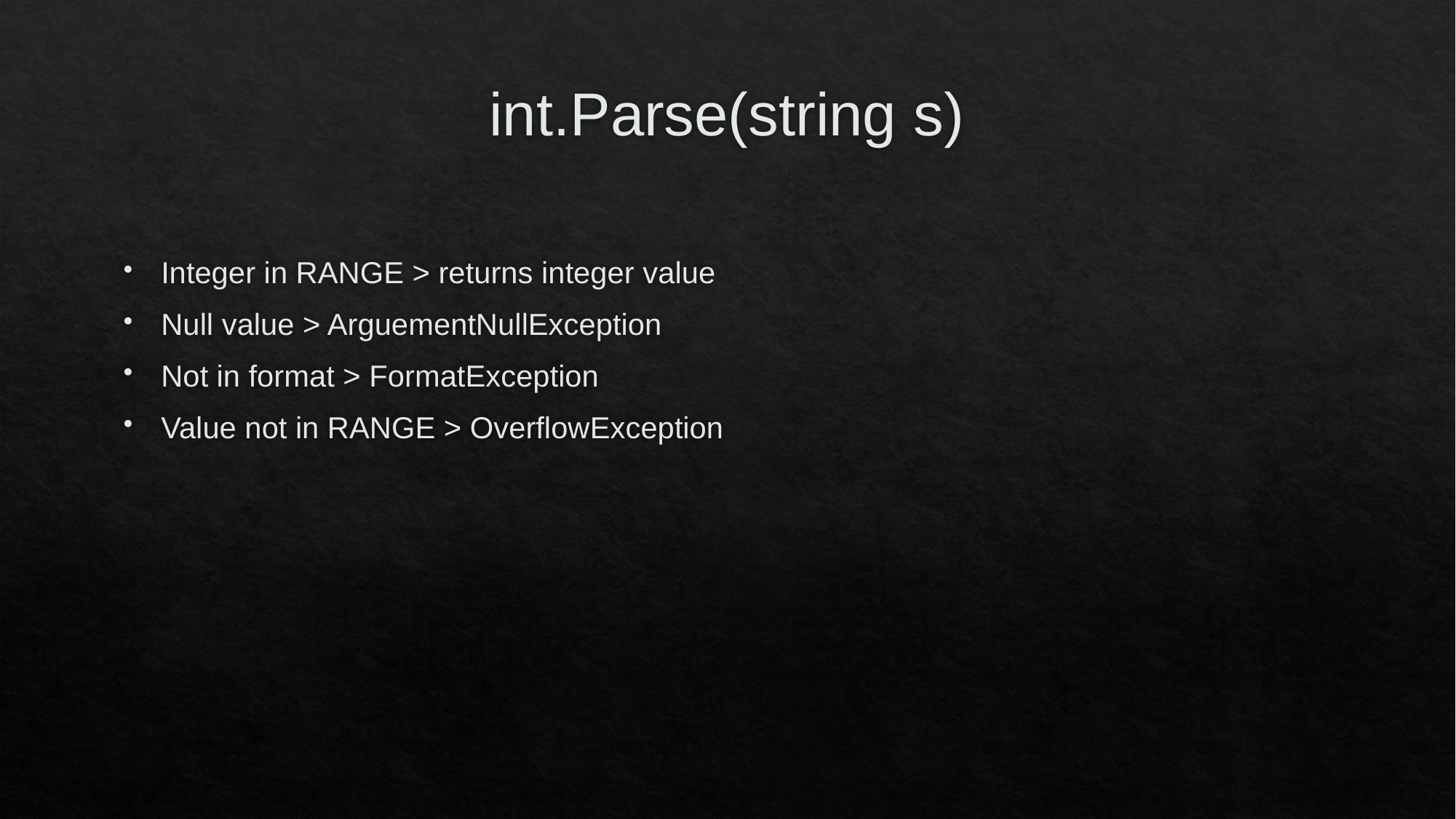

# int.Parse(string s)

Integer in RANGE > returns integer value
Null value > ArguementNullException
Not in format > FormatException
Value not in RANGE > OverflowException